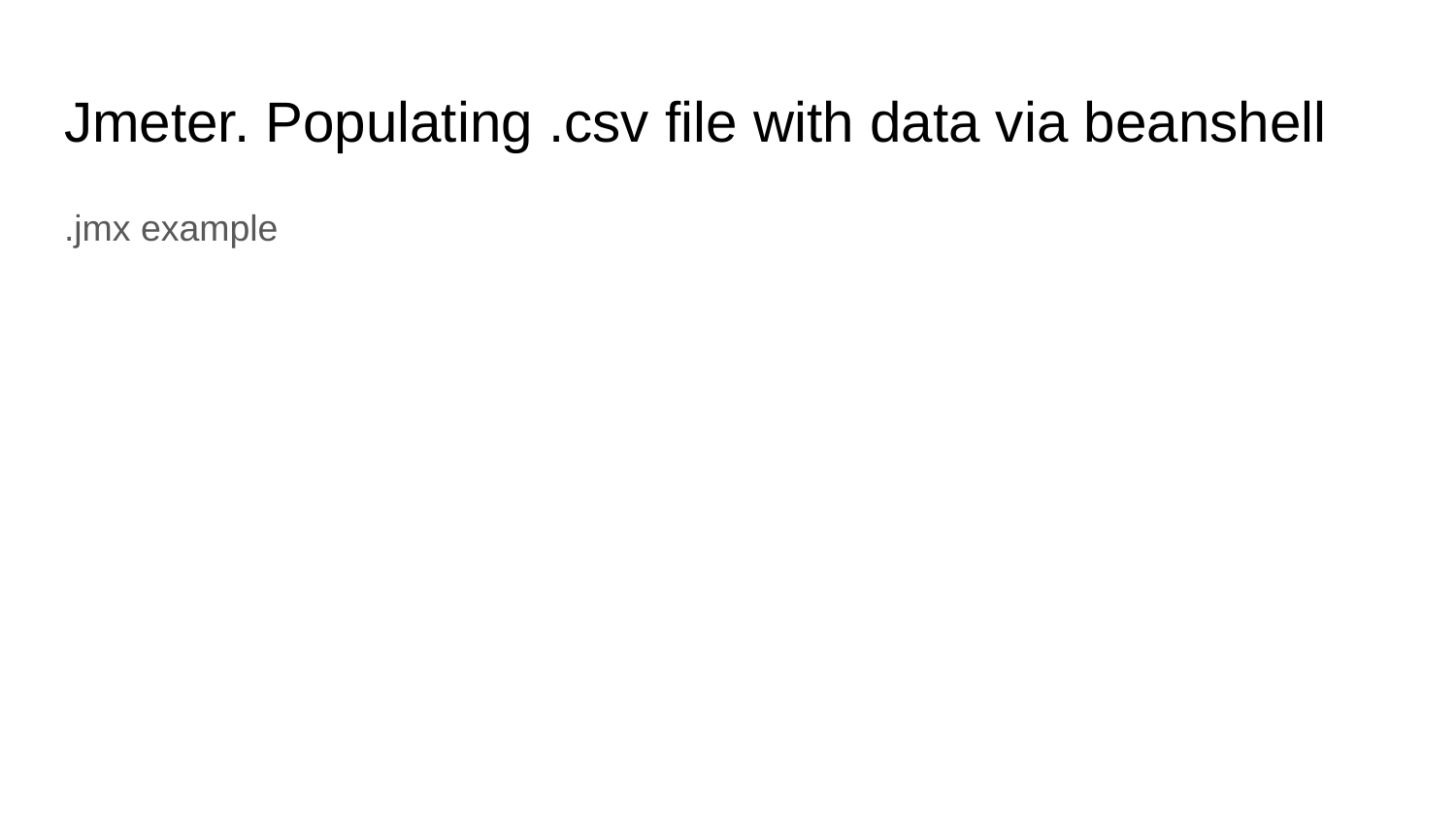

# Jmeter. Populating .csv file with data via beanshell
.jmx example